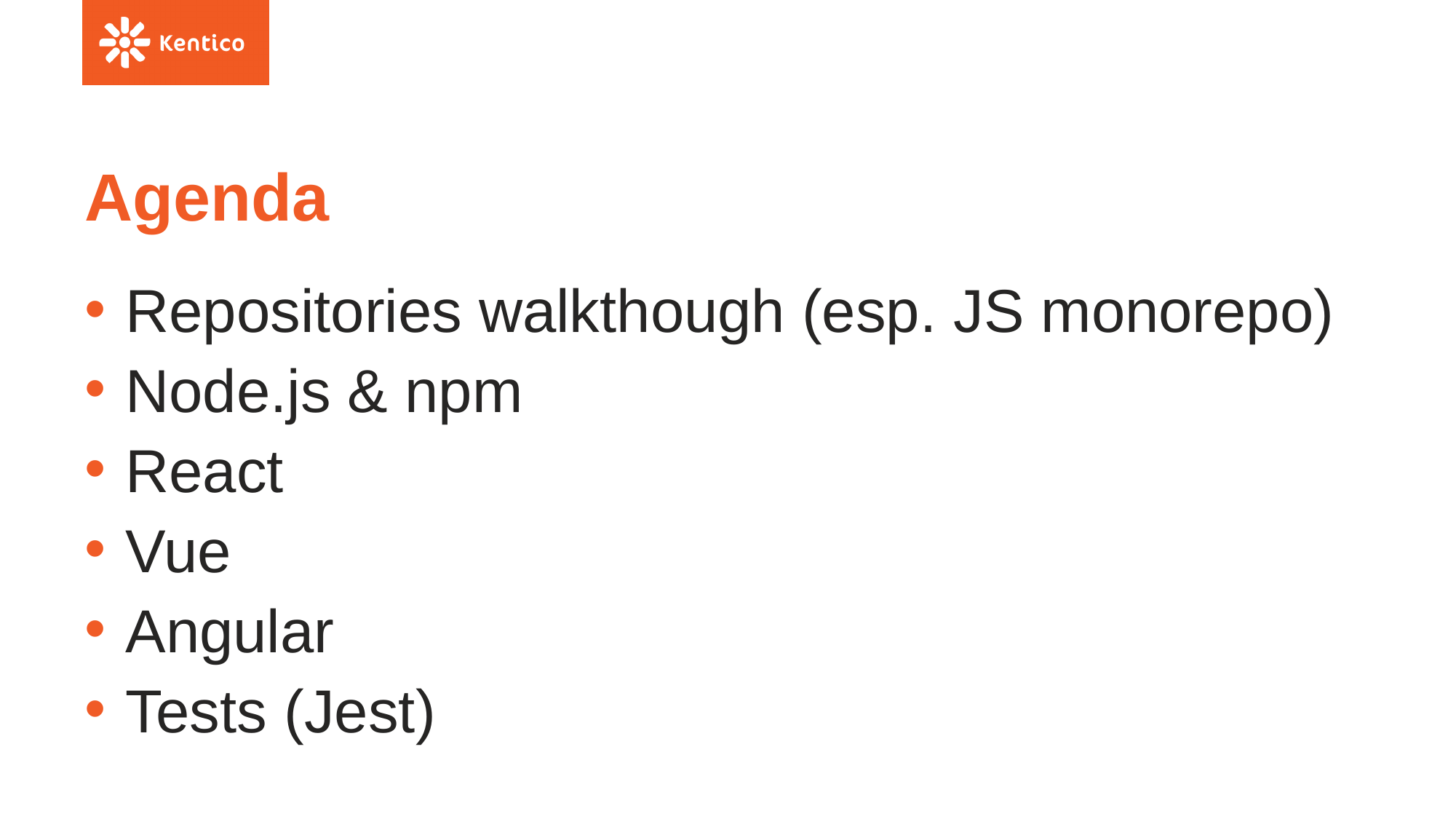

# Agenda
Repositories walkthough (esp. JS monorepo)
Node.js & npm
React
Vue
Angular
Tests (Jest)